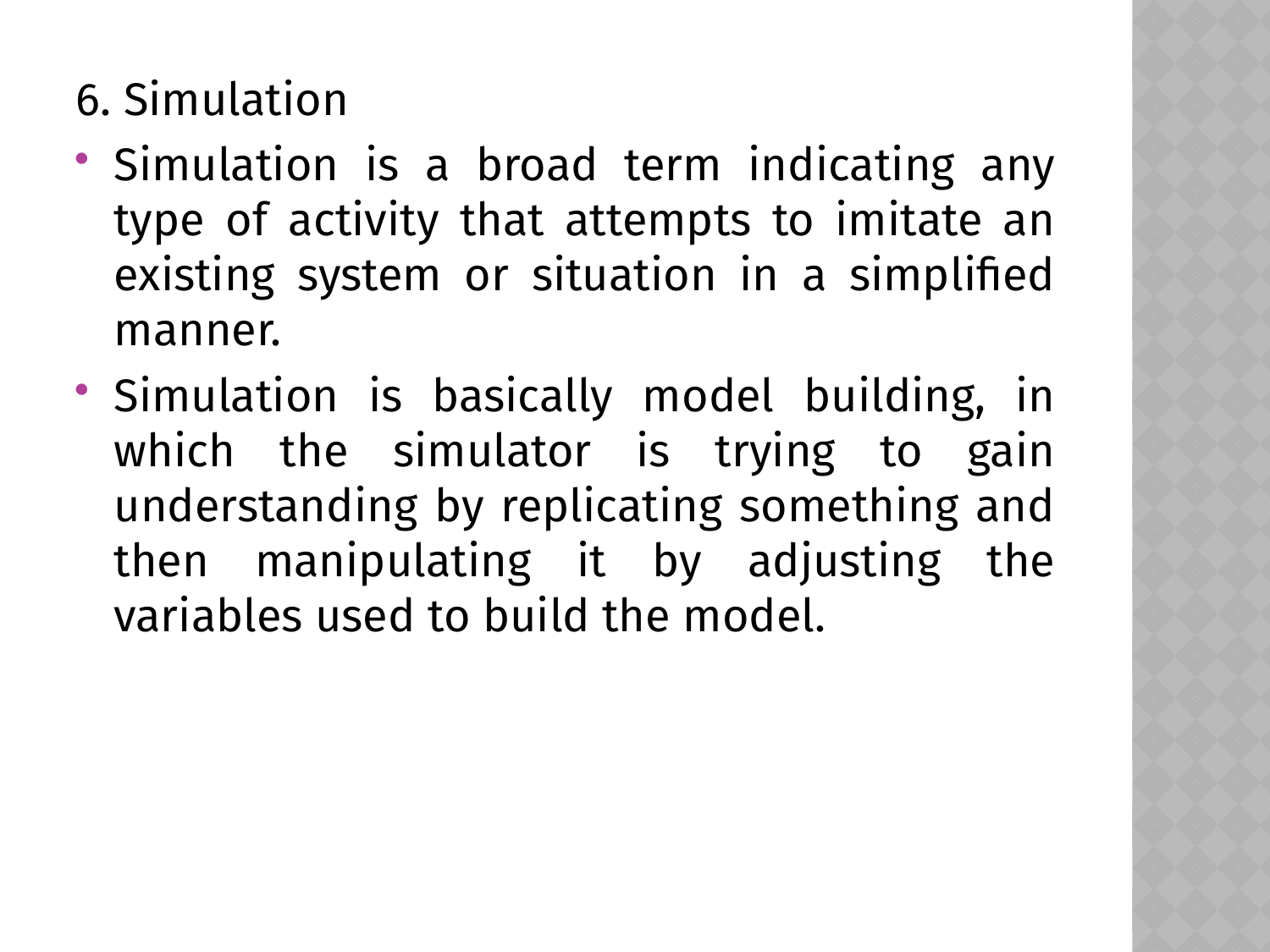

6. Simulation
Simulation is a broad term indicating any type of activity that attempts to imitate an existing system or situation in a simplified manner.
Simulation is basically model building, in which the simulator is trying to gain understanding by replicating something and then manipulating it by adjusting the variables used to build the model.